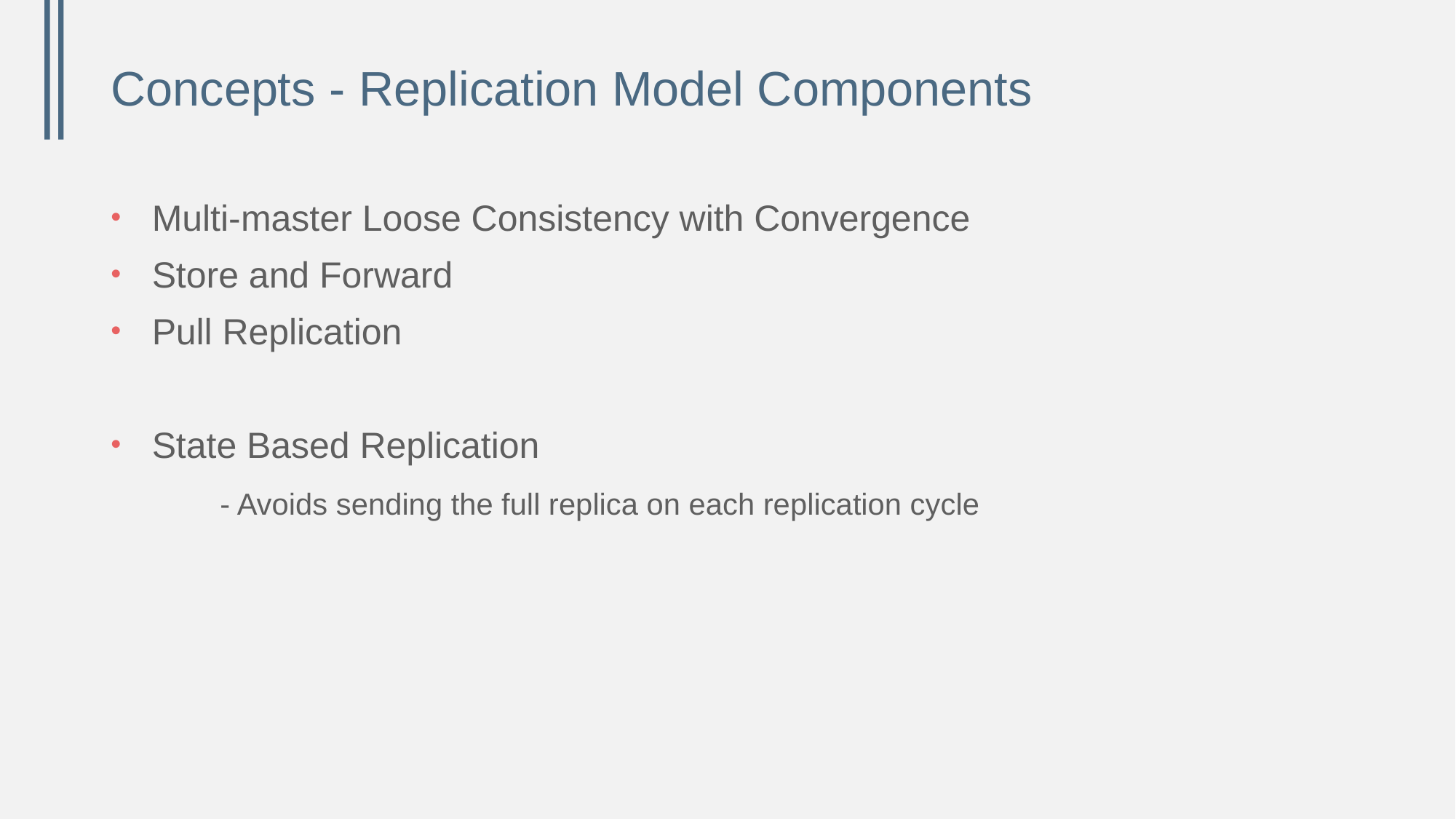

# Concepts - Replication Model Components
Multi-master Loose Consistency with Convergence
Store and Forward
Pull Replication

State Based Replication
	- Avoids sending the full replica on each replication cycle